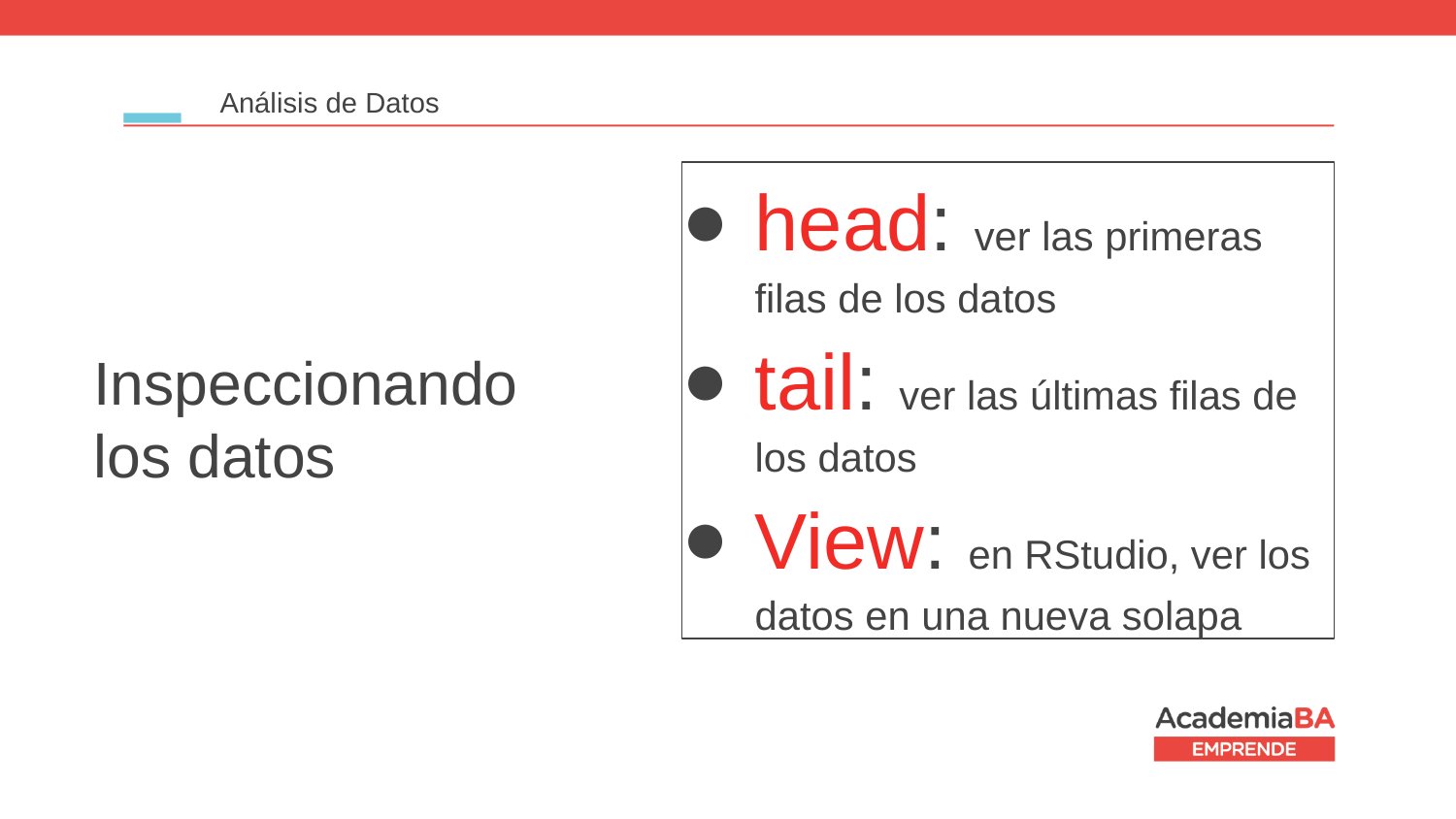

Análisis de Datos
head: ver las primeras filas de los datos
tail: ver las últimas filas de los datos
View: en RStudio, ver los datos en una nueva solapa
Inspeccionando los datos